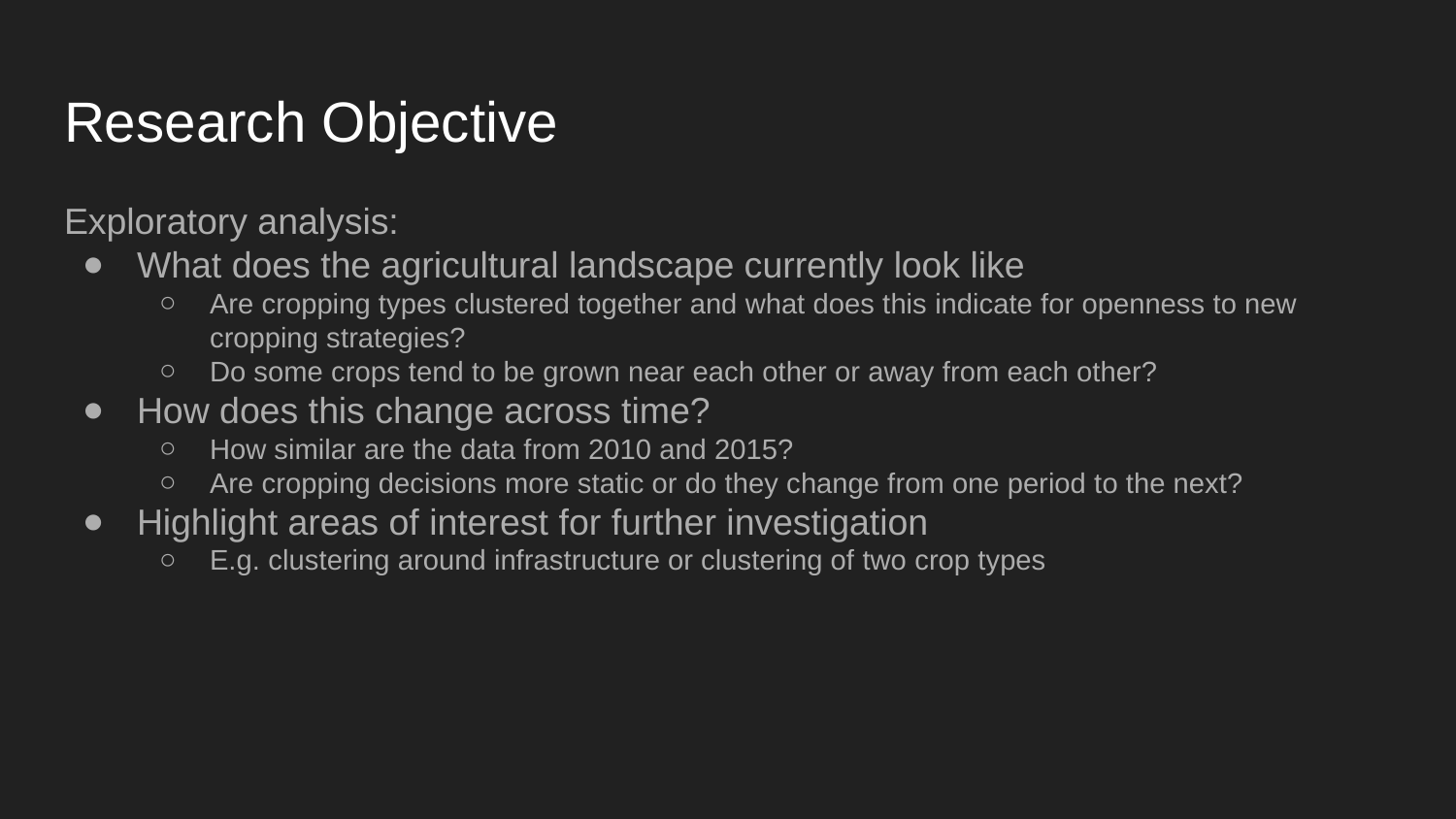

Research Objective
Exploratory analysis:
What does the agricultural landscape currently look like
Are cropping types clustered together and what does this indicate for openness to new cropping strategies?
Do some crops tend to be grown near each other or away from each other?
How does this change across time?
How similar are the data from 2010 and 2015?
Are cropping decisions more static or do they change from one period to the next?
Highlight areas of interest for further investigation
E.g. clustering around infrastructure or clustering of two crop types